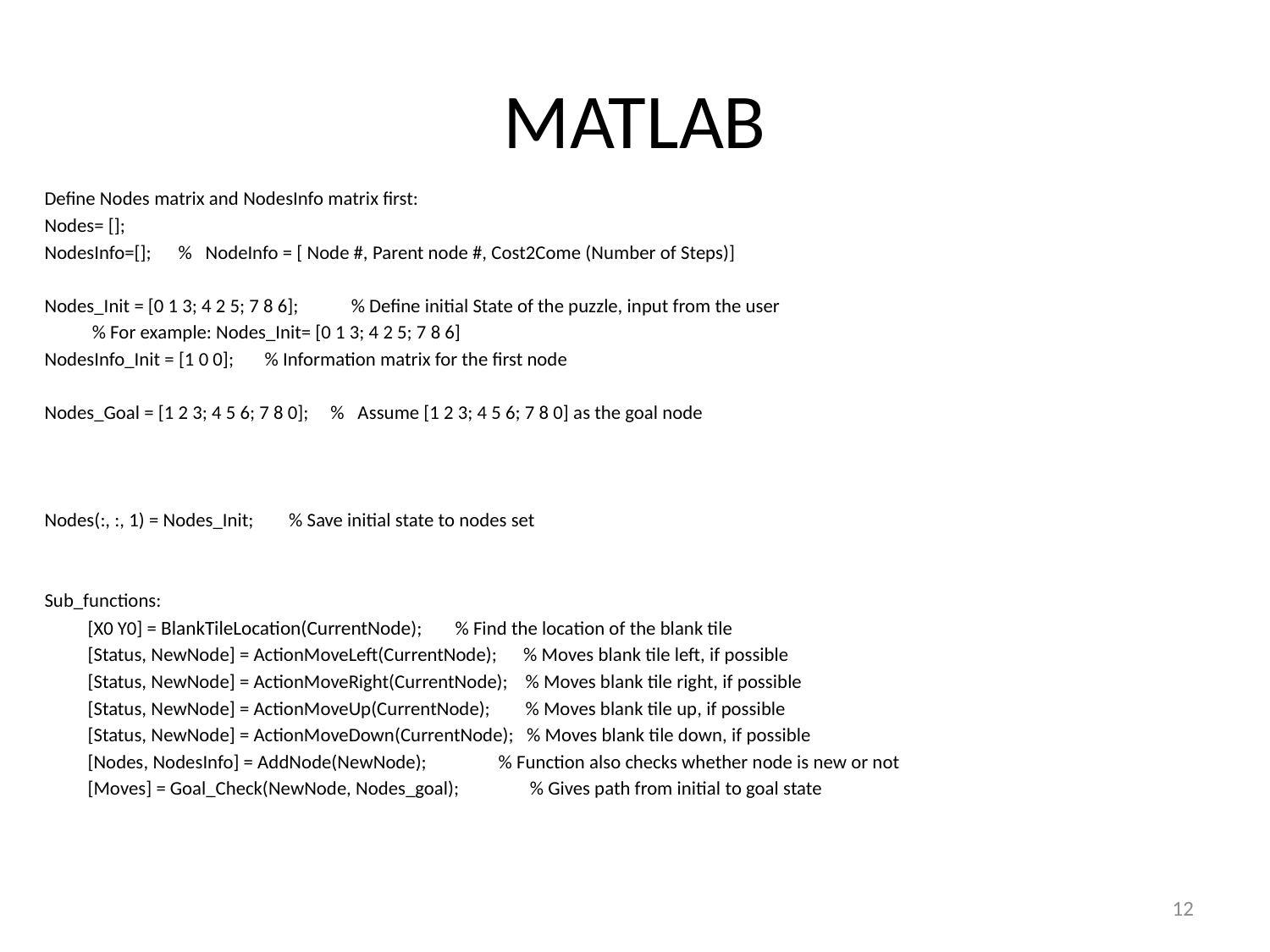

# MATLAB
Define Nodes matrix and NodesInfo matrix first:
Nodes= [];
NodesInfo=[];		 %   NodeInfo = [ Node #, Parent node #, Cost2Come (Number of Steps)]

Nodes_Init = [0 1 3; 4 2 5; 7 8 6];  	 % Define initial State of the puzzle, input from the user
		 % For example: Nodes_Init= [0 1 3; 4 2 5; 7 8 6]
NodesInfo_Init = [1 0 0];	 % Information matrix for the first node

Nodes_Goal = [1 2 3; 4 5 6; 7 8 0];     %   Assume [1 2 3; 4 5 6; 7 8 0] as the goal node

Nodes(:, :, 1) = Nodes_Init;        % Save initial state to nodes set

Sub_functions:
	[X0 Y0] = BlankTileLocation(CurrentNode); 	     % Find the location of the blank tile
	[Status, NewNode] = ActionMoveLeft(CurrentNode);      % Moves blank tile left, if possible
	[Status, NewNode] = ActionMoveRight(CurrentNode);    % Moves blank tile right, if possible
	[Status, NewNode] = ActionMoveUp(CurrentNode);        % Moves blank tile up, if possible
	[Status, NewNode] = ActionMoveDown(CurrentNode);   % Moves blank tile down, if possible
	[Nodes, NodesInfo] = AddNode(NewNode);   	     % Function also checks whether node is new or not
	[Moves] = Goal_Check(NewNode, Nodes_goal);                % Gives path from initial to goal state
12